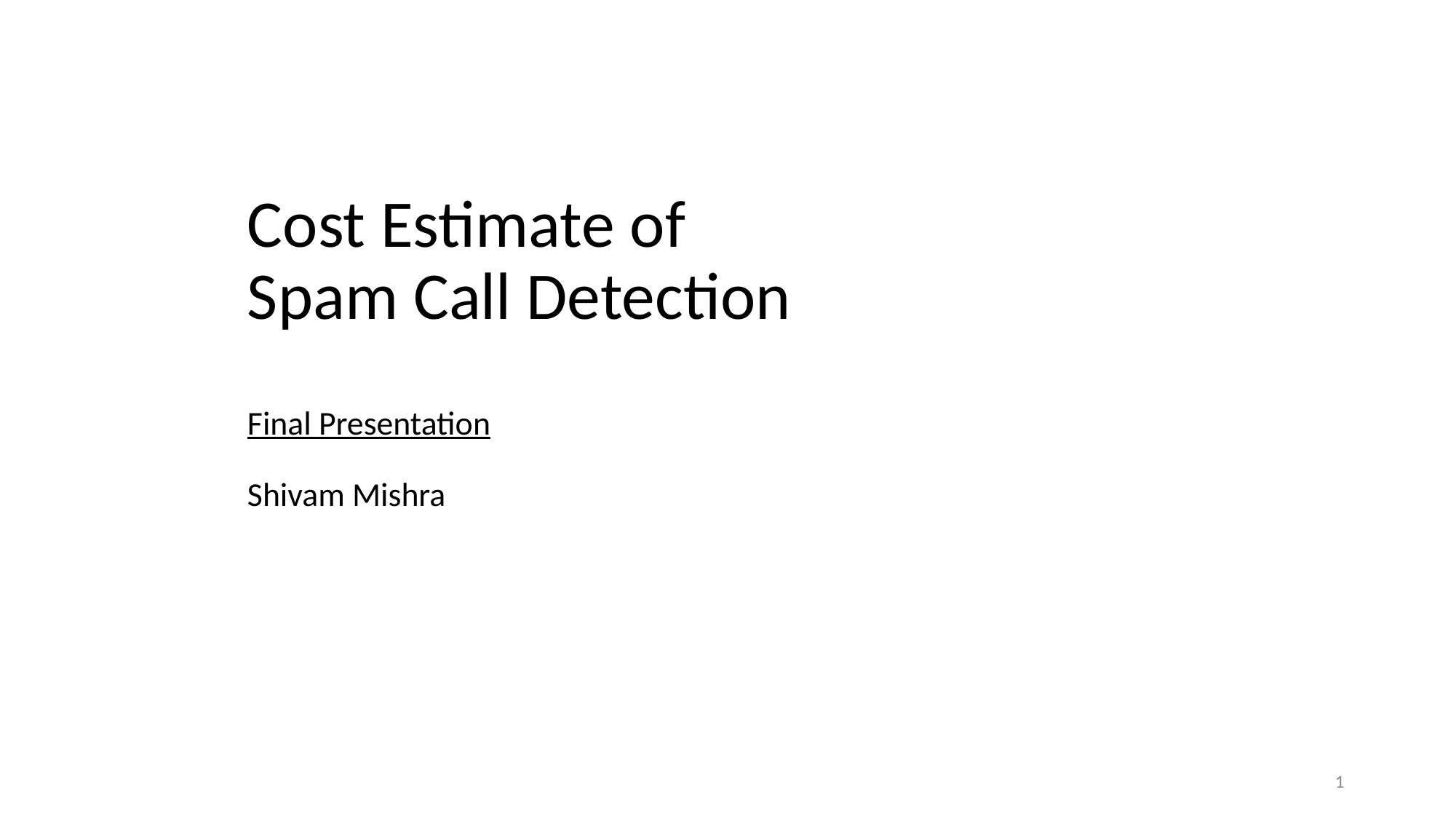

# Cost Estimate of Spam Call Detection Final Presentation Shivam Mishra
1